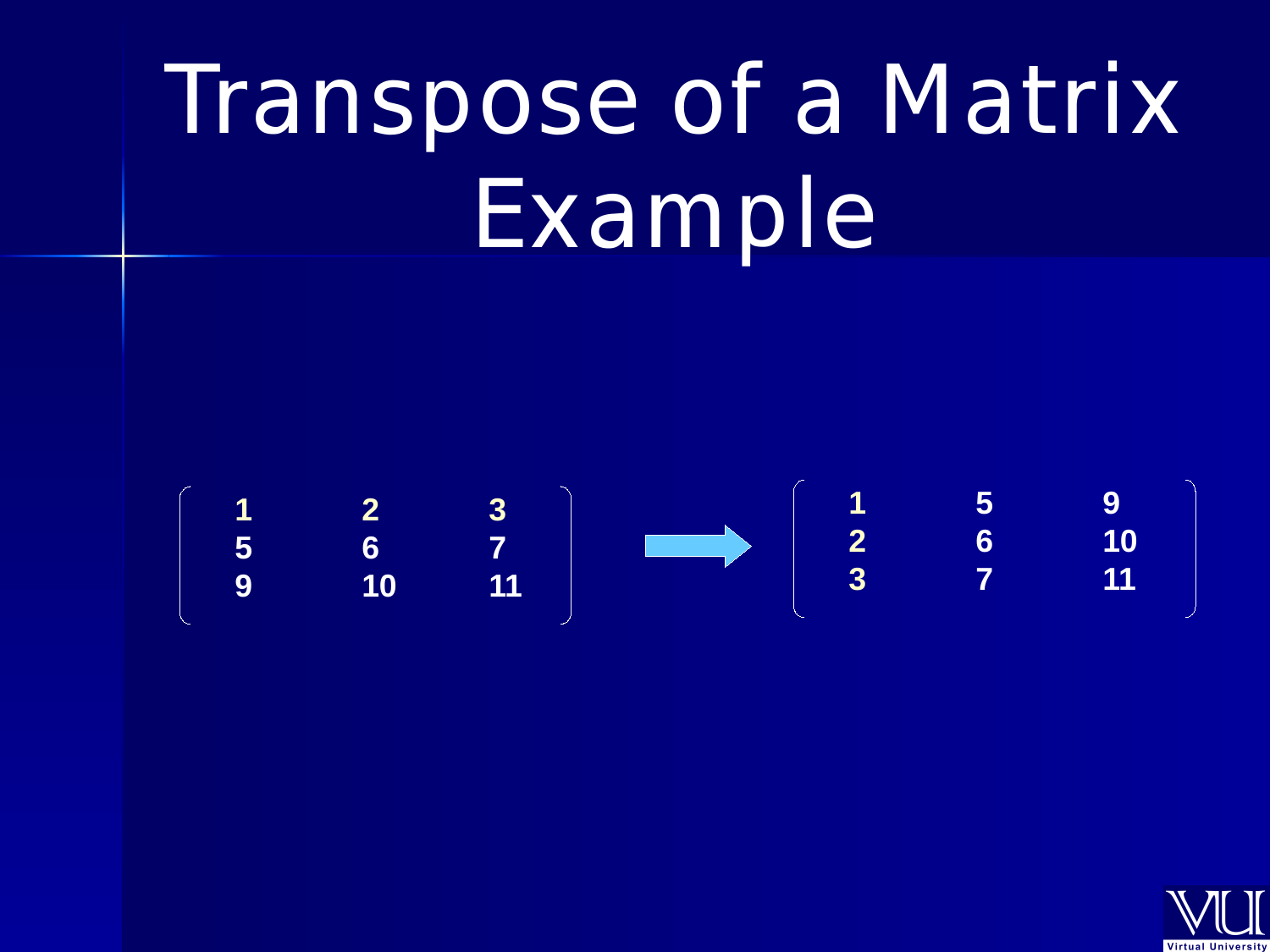

Transpose of a Matrix
Example
	1	5	9
       	2	6	10
       	3	7	11

	1	2	3
       	5	6	7
       	9	10	11